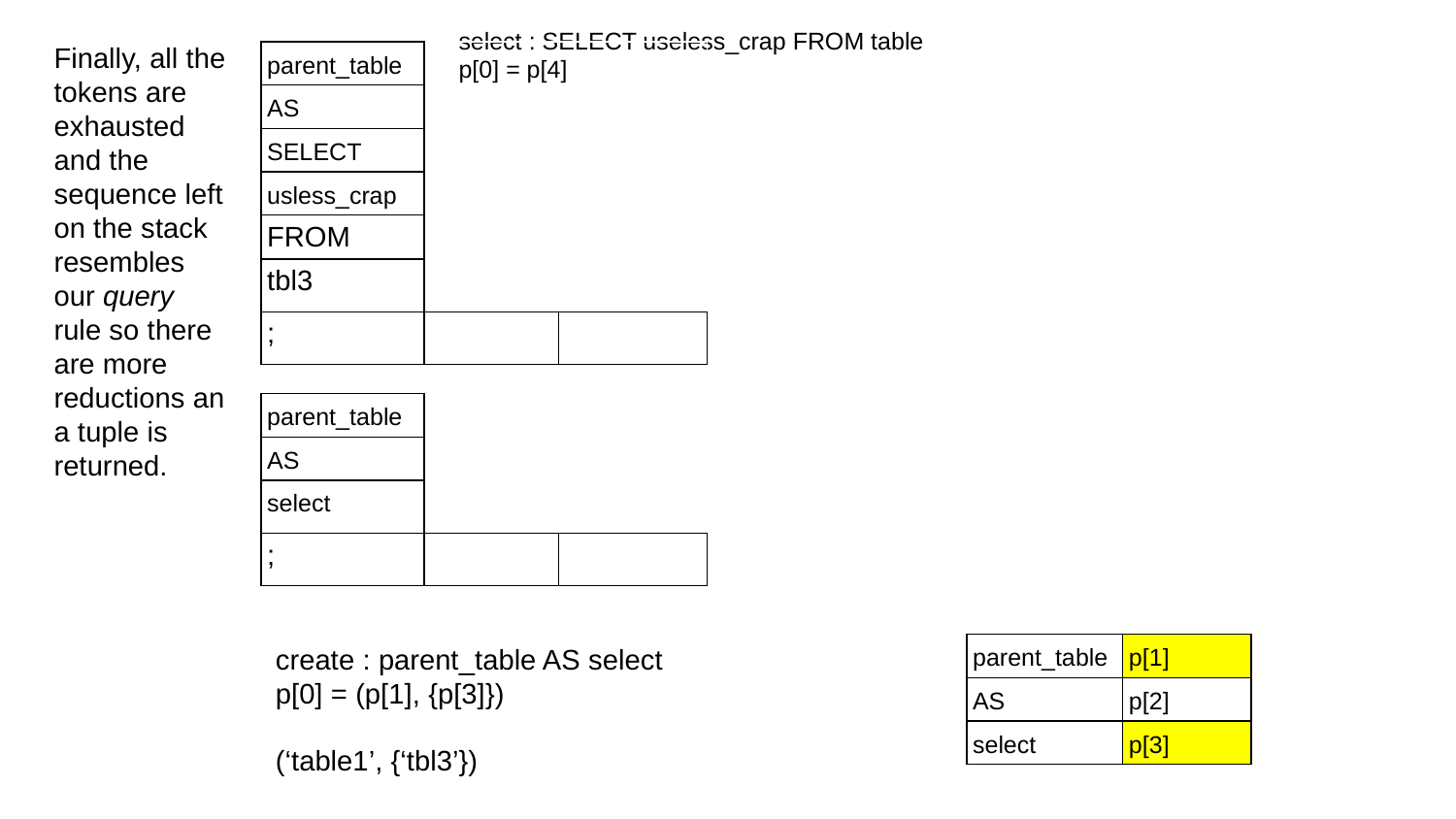

select : SELECT useless_crap FROM table
p[0] = p[4]

Finally, all the tokens are exhausted and the sequence left on the stack resembles our query rule so there are more reductions an a tuple is returned.
| parent\_table |  |  |
| --- | --- | --- |
| AS |  |  |
| SELECT |  |  |
| usless\_crap |  |  |
| FROM |  |  |
| tbl3 |  |  |
| ; |  |  |
| parent\_table |  |  |
| --- | --- | --- |
| AS |  |  |
| select |  |  |
| ; |  |  |
create : parent_table AS select
p[0] = (p[1], {p[3]})

(‘table1’, {‘tbl3’})
| parent\_table | p[1] |
| --- | --- |
| AS | p[2] |
| select | p[3] |